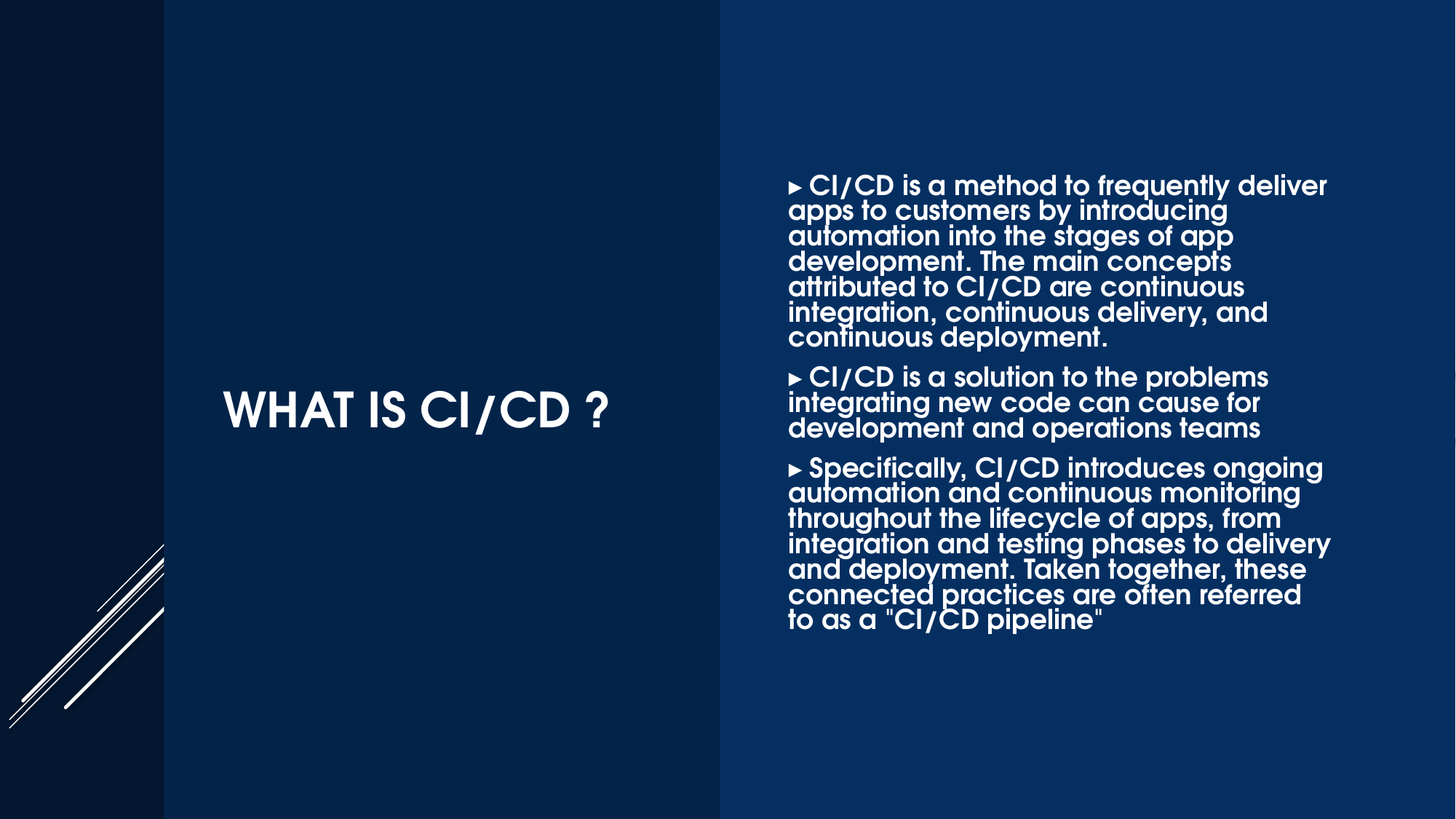

What is CI/cd ?
▸ CI/CD is a method to frequently deliver apps to customers by introducing automation into the stages of app development. The main concepts attributed to CI/CD are continuous integration, continuous delivery, and continuous deployment.
▸ CI/CD is a solution to the problems integrating new code can cause for development and operations teams
▸ Specifically, CI/CD introduces ongoing automation and continuous monitoring throughout the lifecycle of apps, from integration and testing phases to delivery and deployment. Taken together, these connected practices are often referred to as a "CI/CD pipeline"